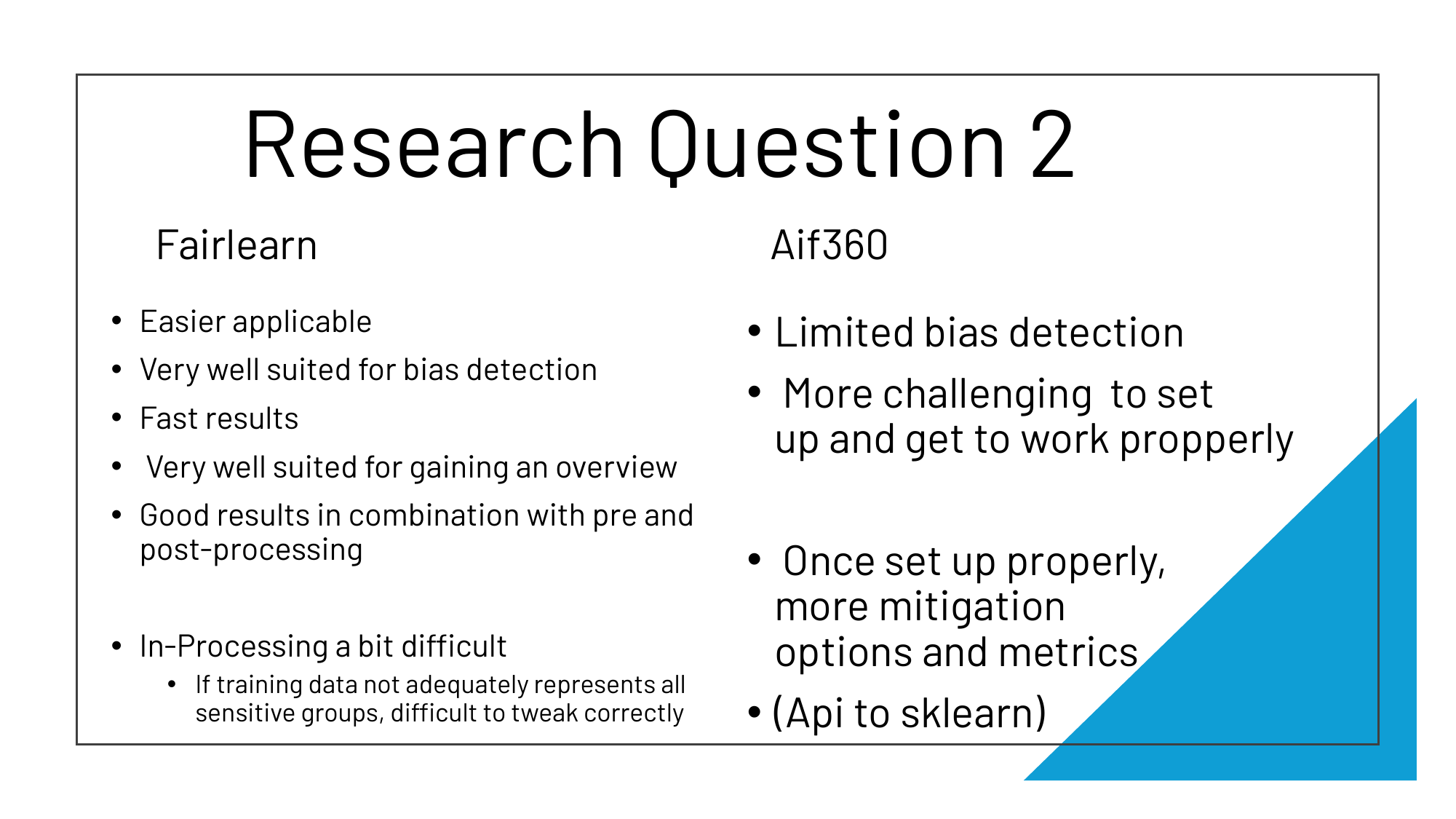

# Research Question 2

Fairlearn
Aif360
Easier applicable
Very well suited for bias detection
Fast results
 Very well suited for gaining an overview
Good results in combination with pre and post-processing

In-Processing a bit difficult
If training data not adequately represents all sensitive groups, difficult to tweak correctly
Limited bias detection
 More challenging  to set up and get to work propperly

 Once set up properly,
more mitigation
options and metrics
(Api to sklearn)